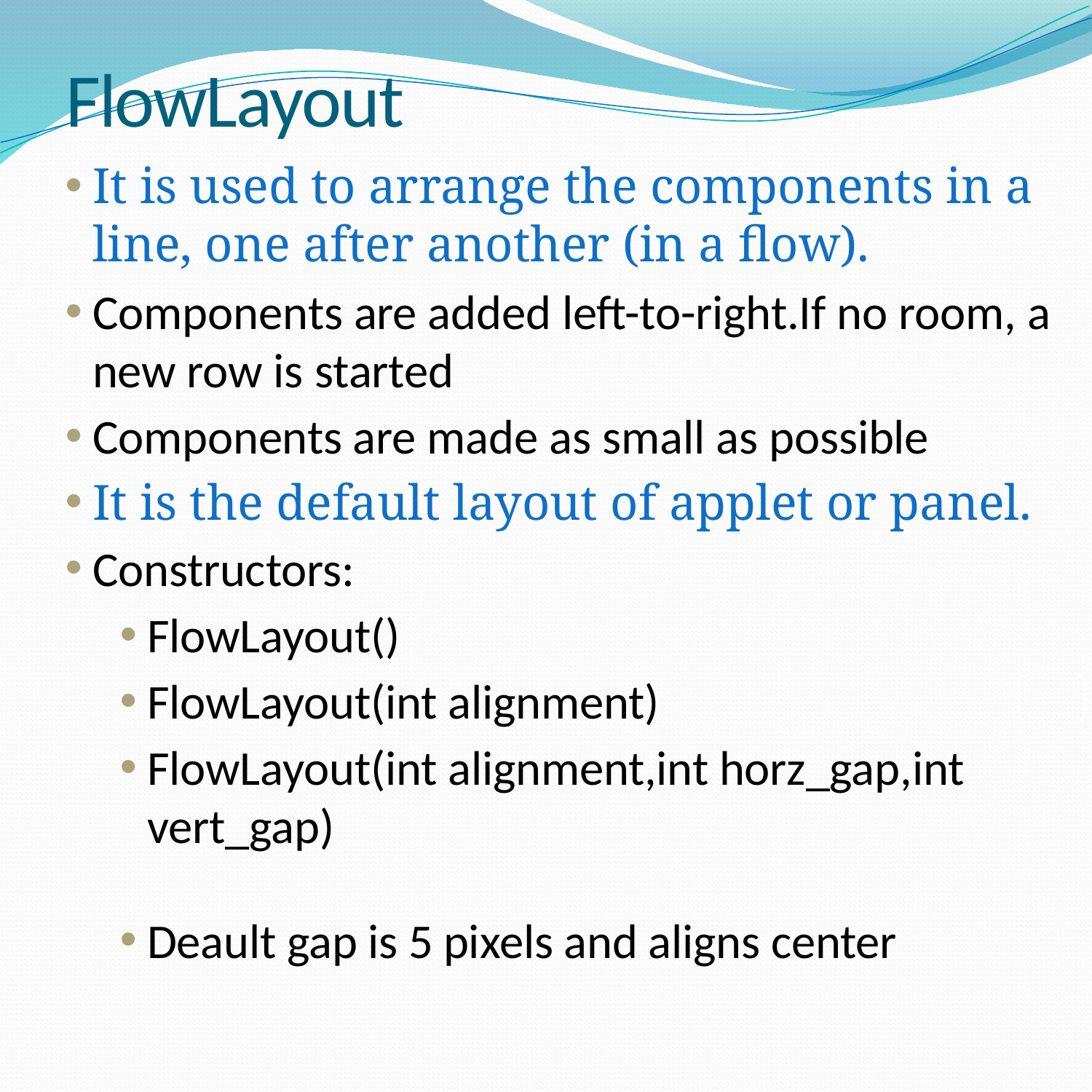

# FlowLayout
It is used to arrange the components in a line, one after another (in a flow).
Components are added left-to-right.If no room, a new row is started
Components are made as small as possible
It is the default layout of applet or panel.
Constructors:
FlowLayout()
FlowLayout(int alignment)
FlowLayout(int alignment,int horz_gap,int vert_gap)

Deault gap is 5 pixels and aligns center